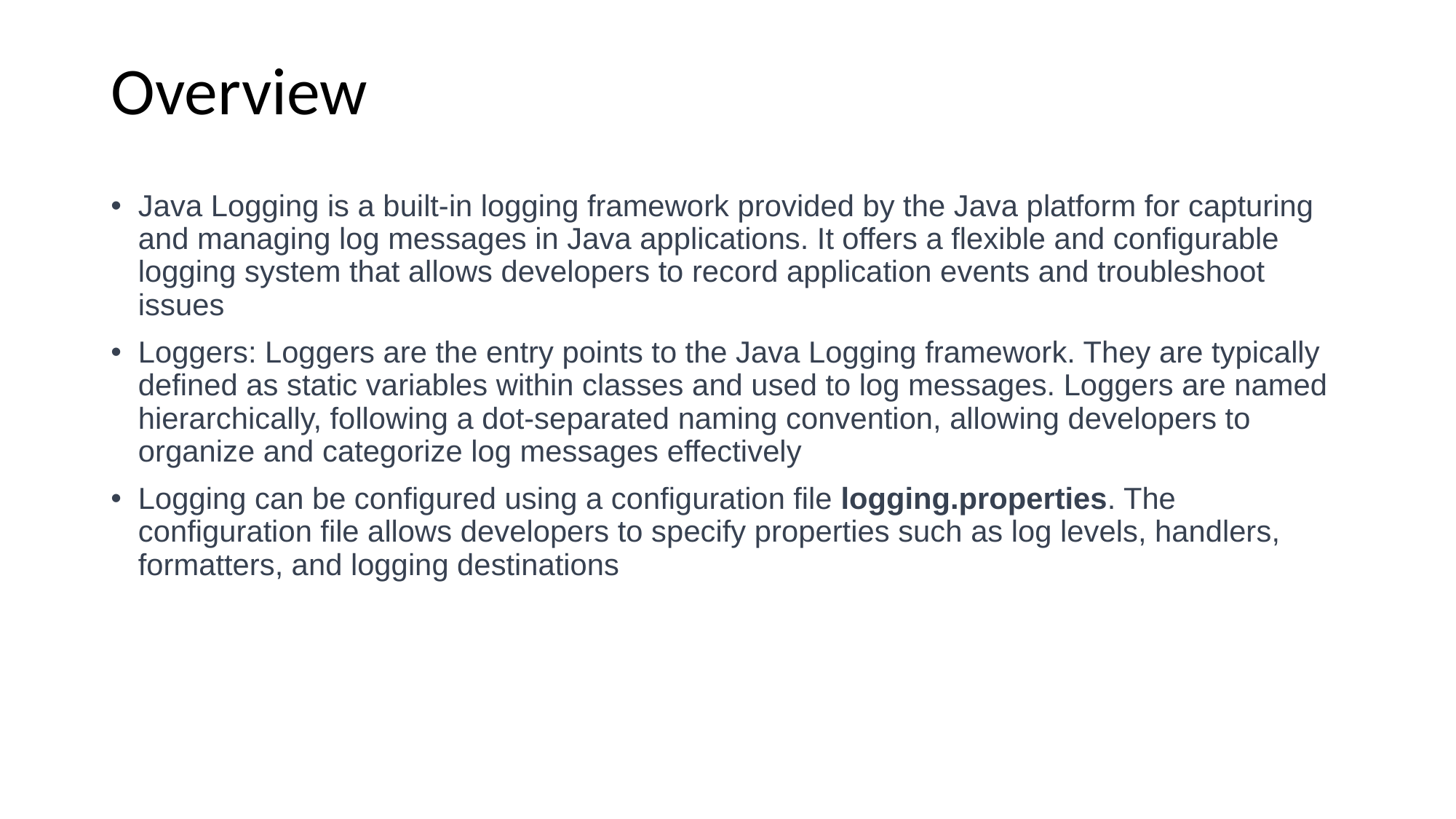

# Overview
Java Logging is a built-in logging framework provided by the Java platform for capturing and managing log messages in Java applications. It offers a flexible and configurable logging system that allows developers to record application events and troubleshoot issues
Loggers: Loggers are the entry points to the Java Logging framework. They are typically defined as static variables within classes and used to log messages. Loggers are named hierarchically, following a dot-separated naming convention, allowing developers to organize and categorize log messages effectively
Logging can be configured using a configuration file logging.properties. The configuration file allows developers to specify properties such as log levels, handlers, formatters, and logging destinations